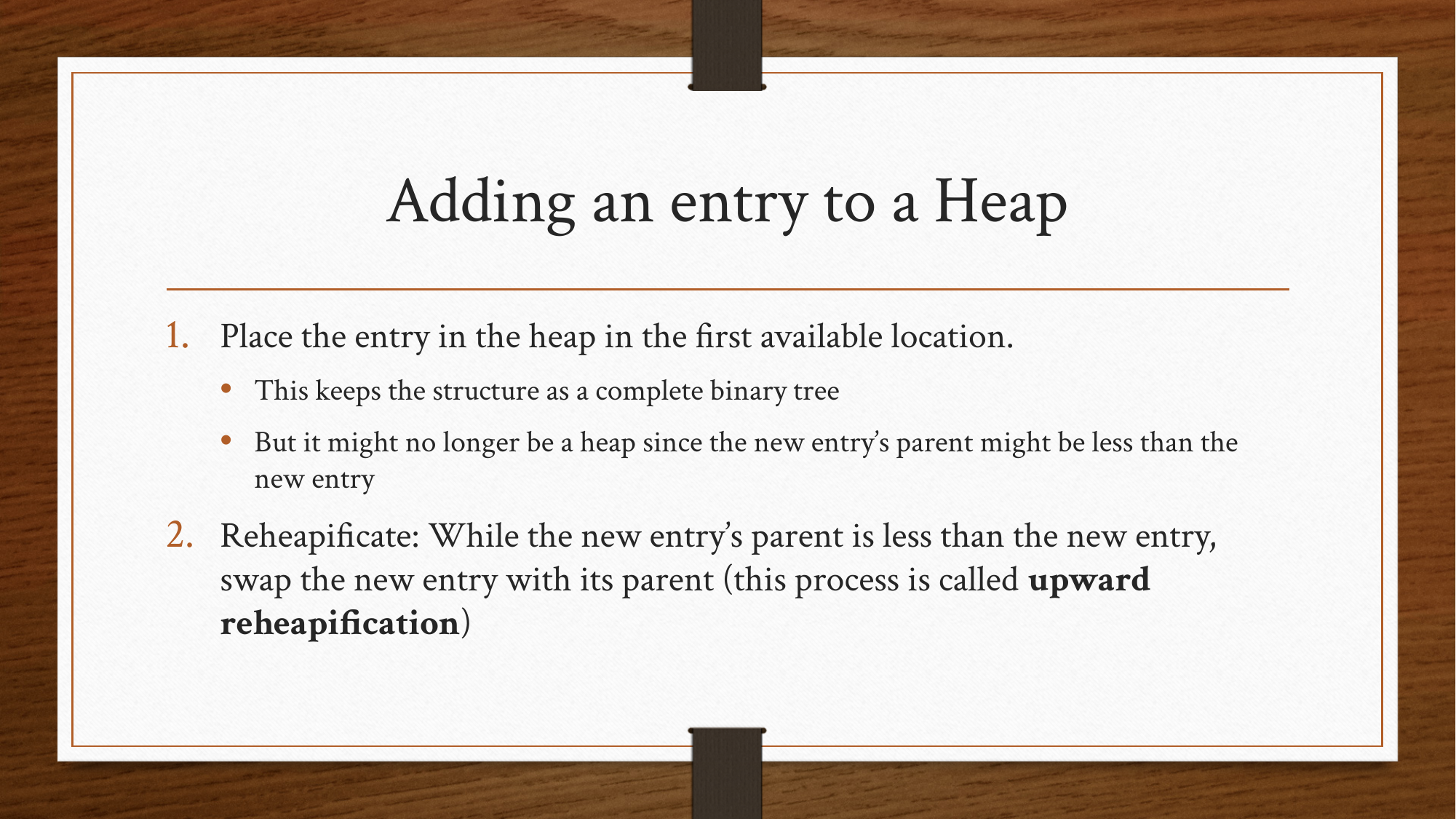

# Adding an entry to a Heap
Place the entry in the heap in the first available location.
This keeps the structure as a complete binary tree
But it might no longer be a heap since the new entry’s parent might be less than the new entry
Reheapificate: While the new entry’s parent is less than the new entry, swap the new entry with its parent (this process is called upward reheapification)